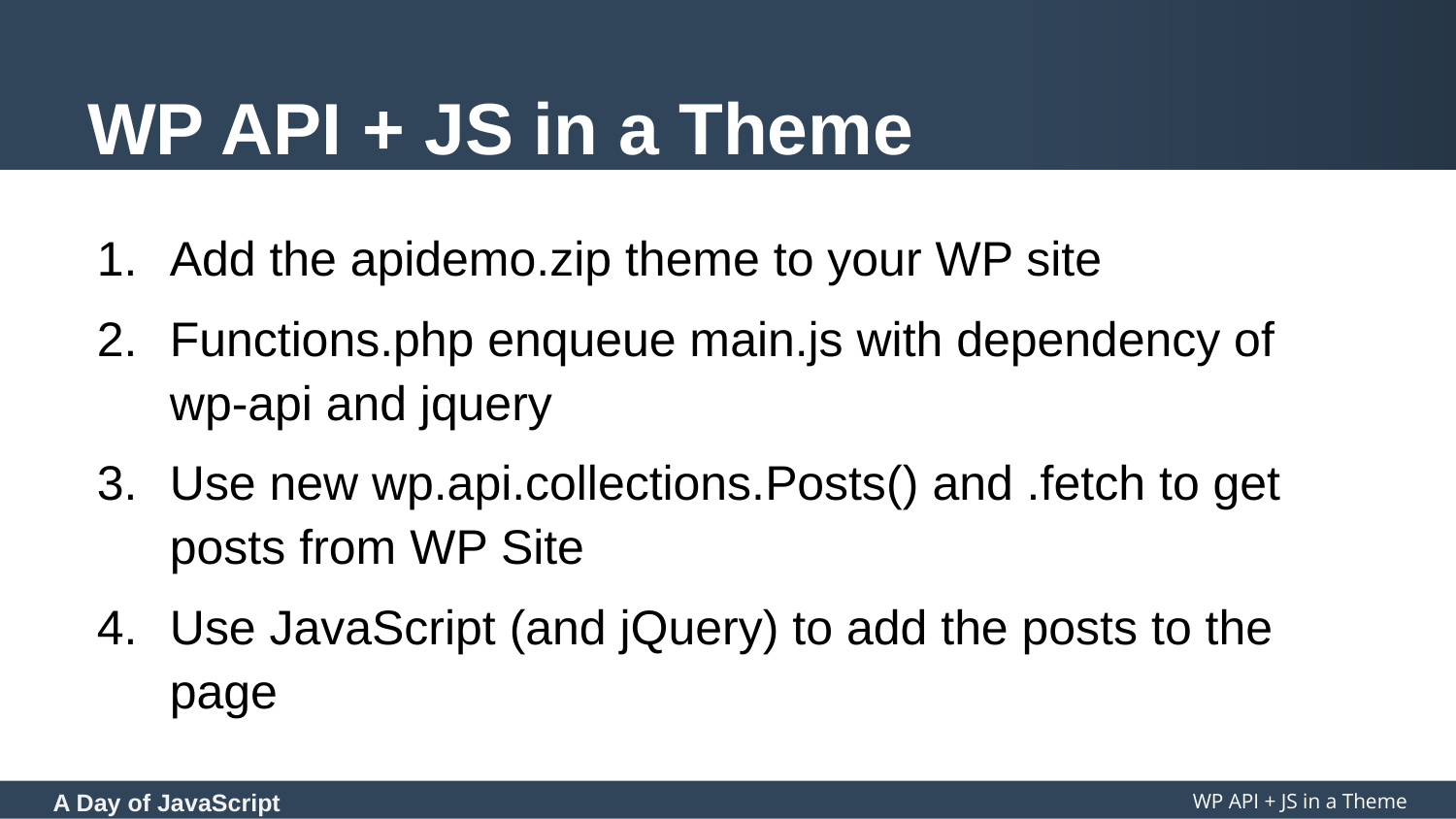

# WP API + JS in a Theme
Add the apidemo.zip theme to your WP site
Functions.php enqueue main.js with dependency of wp-api and jquery
Use new wp.api.collections.Posts() and .fetch to get posts from WP Site
Use JavaScript (and jQuery) to add the posts to the page
WP API + JS in a Theme